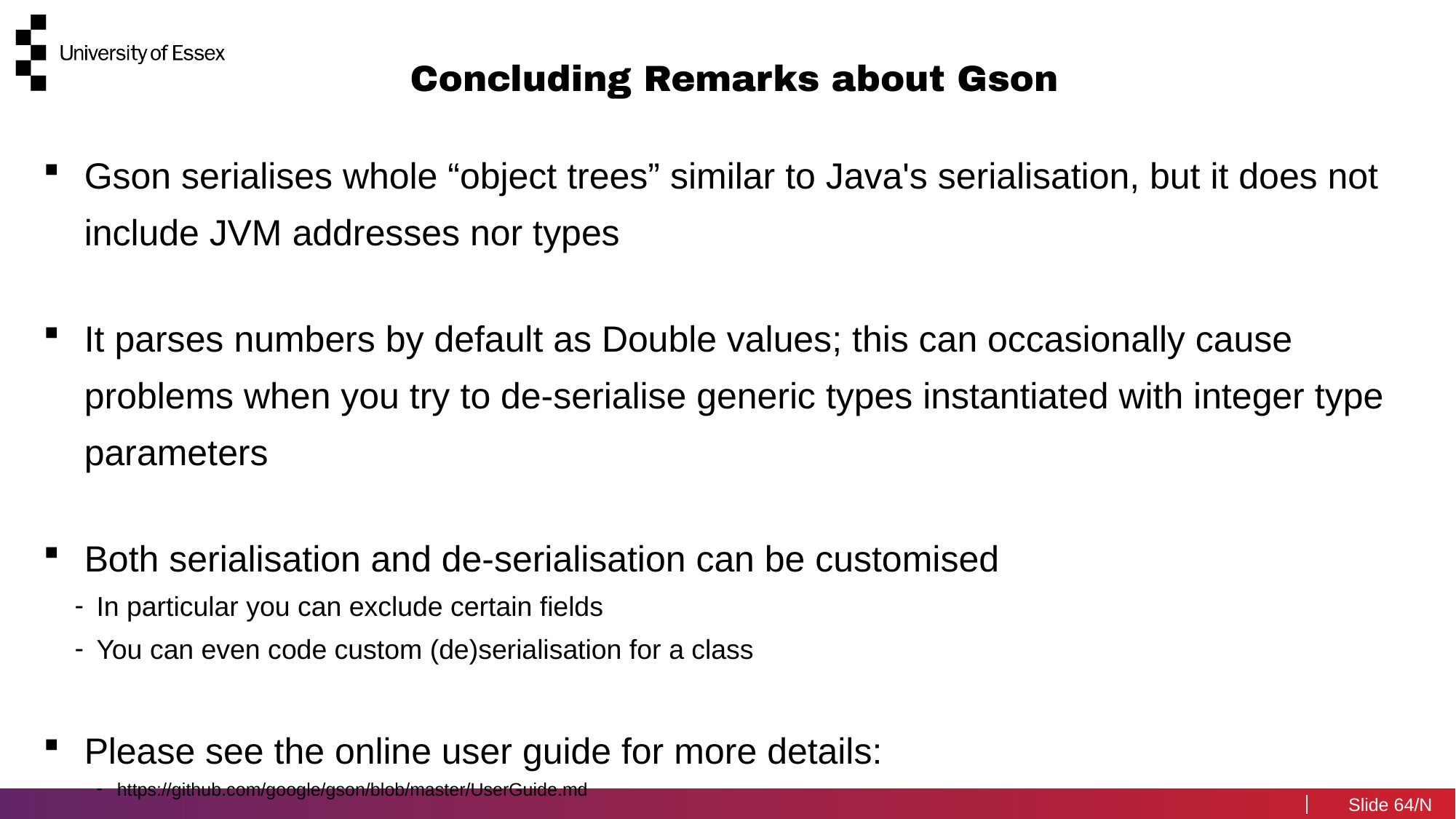

Concluding Remarks about Gson

Gson serialises whole “object trees” similar to Java's serialisation, but it does not include JVM addresses nor types

It parses numbers by default as Double values; this can occasionally cause problems when you try to de-serialise generic types instantiated with integer type parameters

Both serialisation and de-serialisation can be customised
In particular you can exclude certain fields
You can even code custom (de)serialisation for a class

Please see the online user guide for more details:
https://github.com/google/gson/blob/master/UserGuide.md

64/N